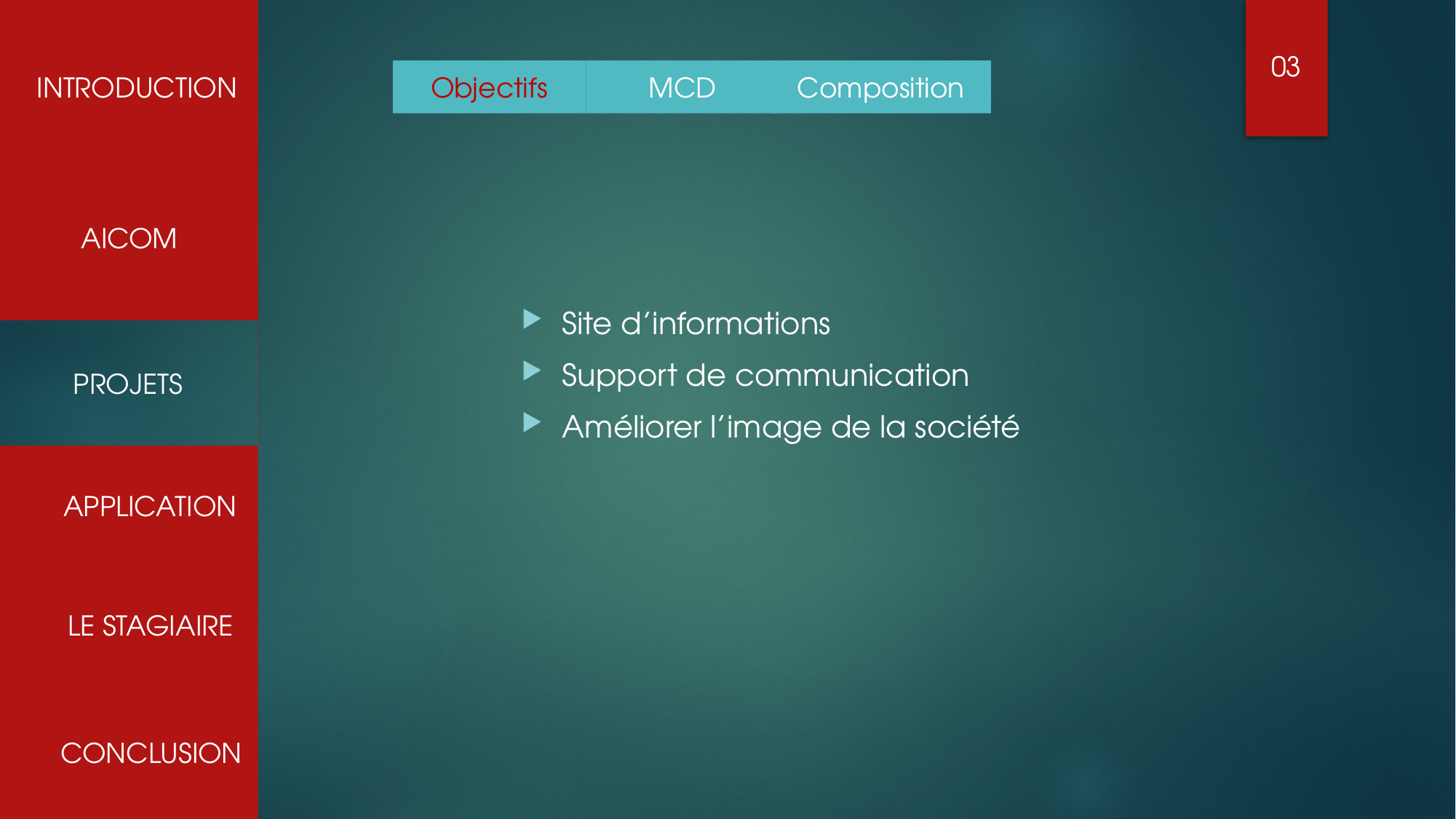

INTRODUCTION
03
Objectifs
MCD
Composition
AICOM
Site d’informations
Support de communication
Améliorer l’image de la société
PROJETS
APPLICATION
LE STAGIAIRE
CONCLUSION